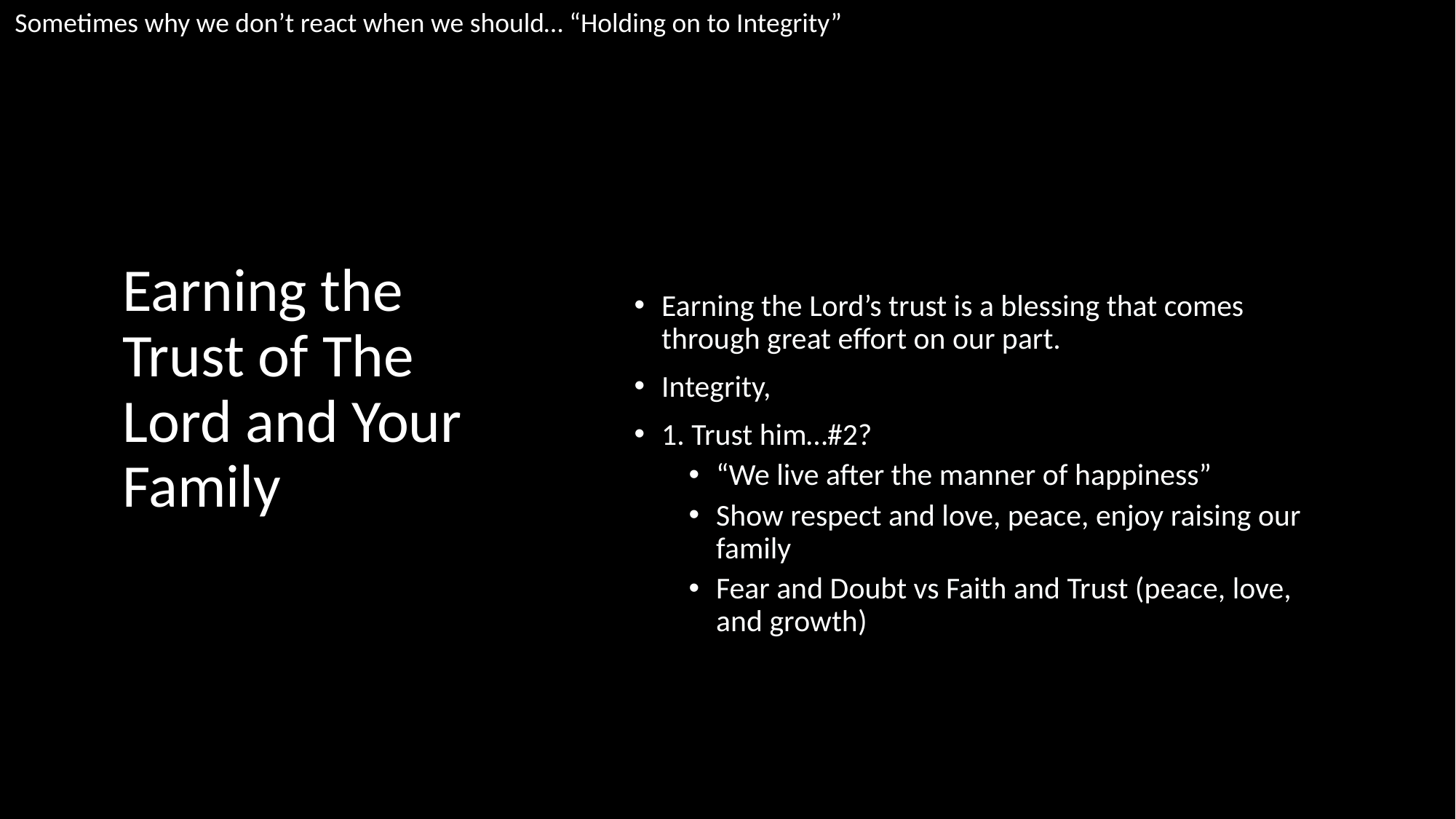

Sometimes why we don’t react when we should… “Holding on to Integrity”
# Earning the Trust of The Lord and Your Family
Earning the Lord’s trust is a blessing that comes through great effort on our part.
Integrity,
1. Trust him…#2?
“We live after the manner of happiness”
Show respect and love, peace, enjoy raising our family
Fear and Doubt vs Faith and Trust (peace, love, and growth)